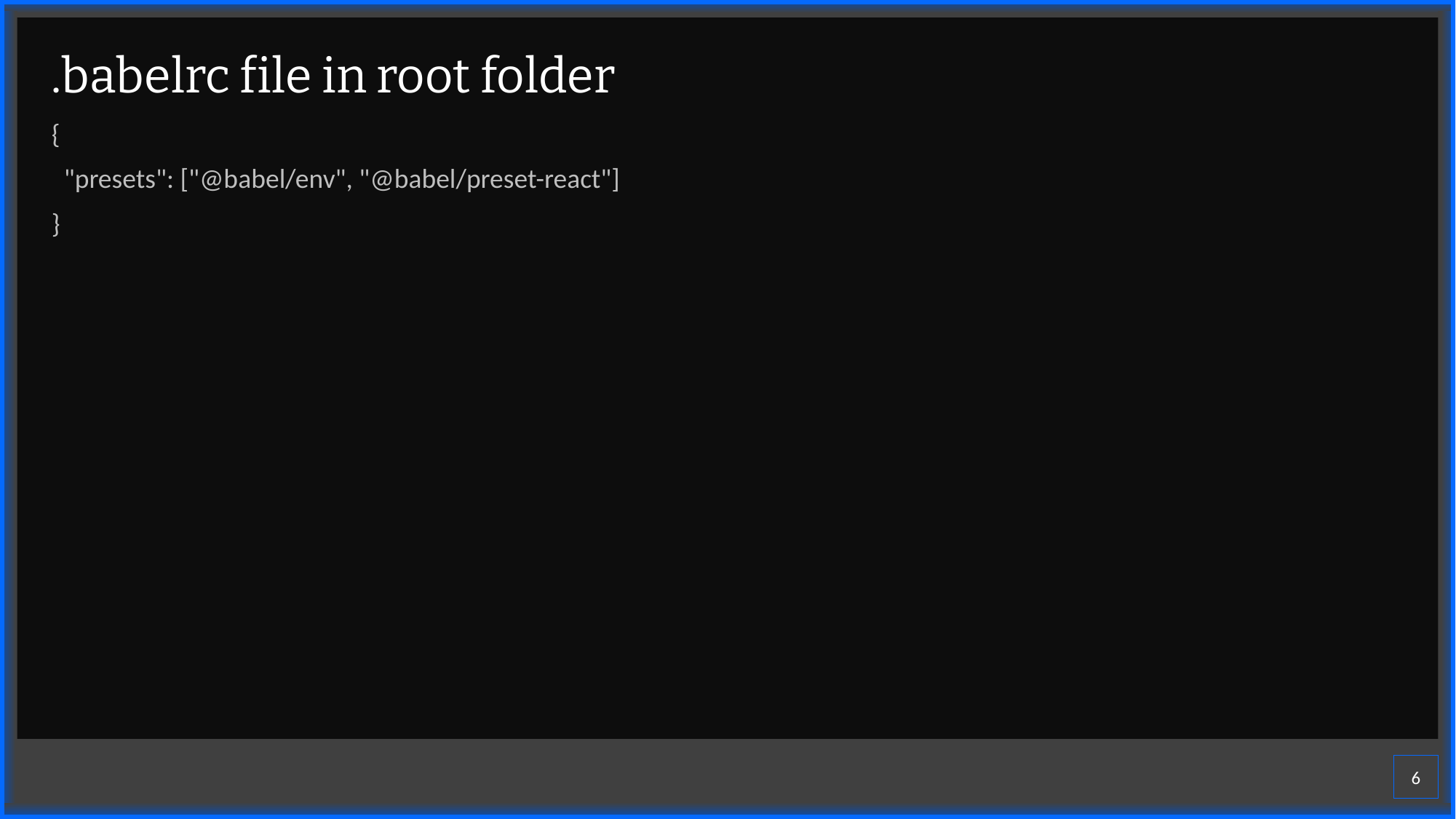

# .babelrc file in root folder
{
  "presets": ["@babel/env", "@babel/preset-react"]
}
6